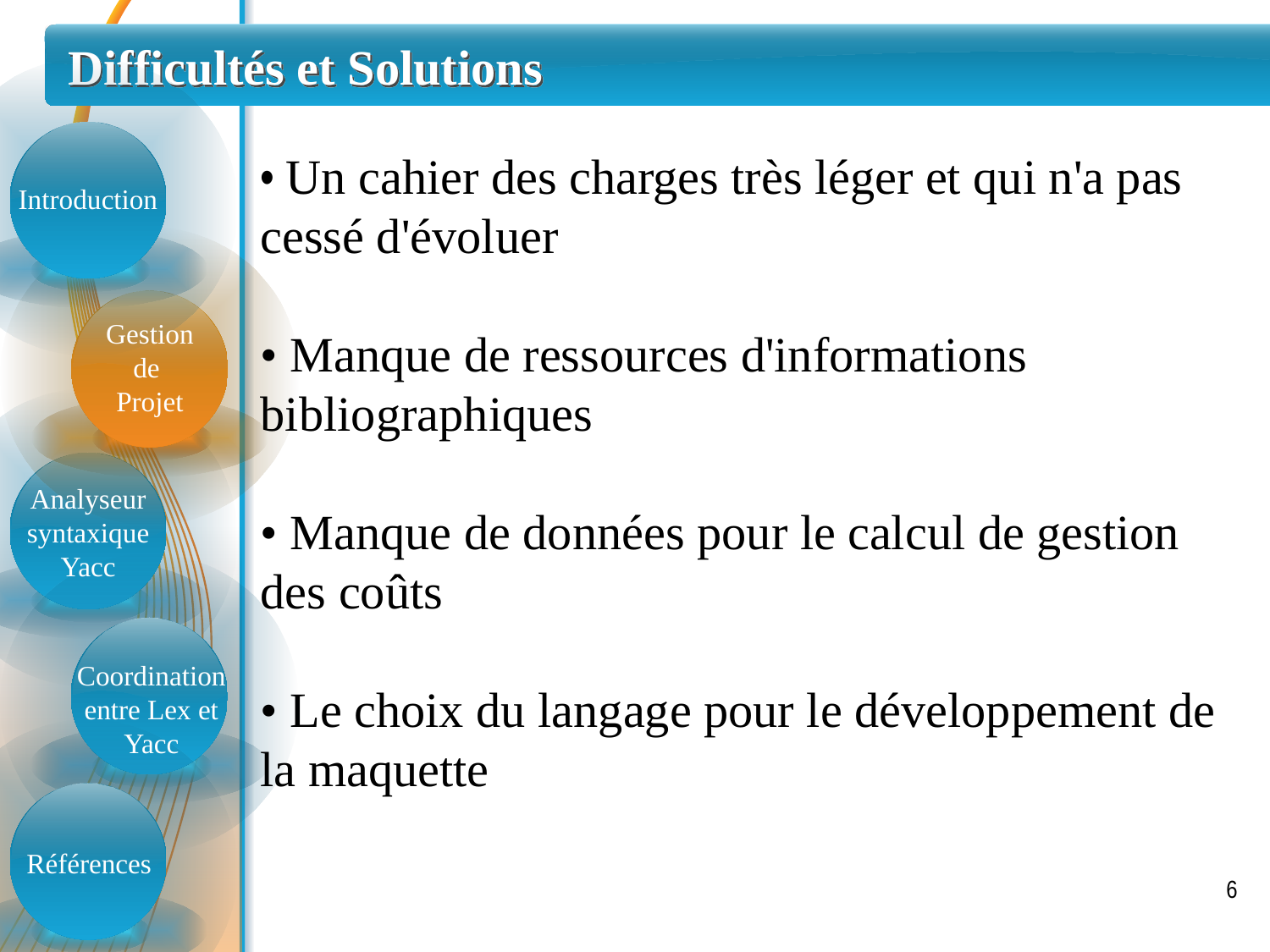

# Difficultés et Solutions

• Un cahier des charges très léger et qui n'a pas cessé d'évoluer

• Manque de ressources d'informations bibliographiques

• Manque de données pour le calcul de gestion des coûts

• Le choix du langage pour le développement de la maquette
Introduction

Gestion
de
Projet

Analyseur syntaxique Yacc

Coordination entre Lex et Yacc

Références
6